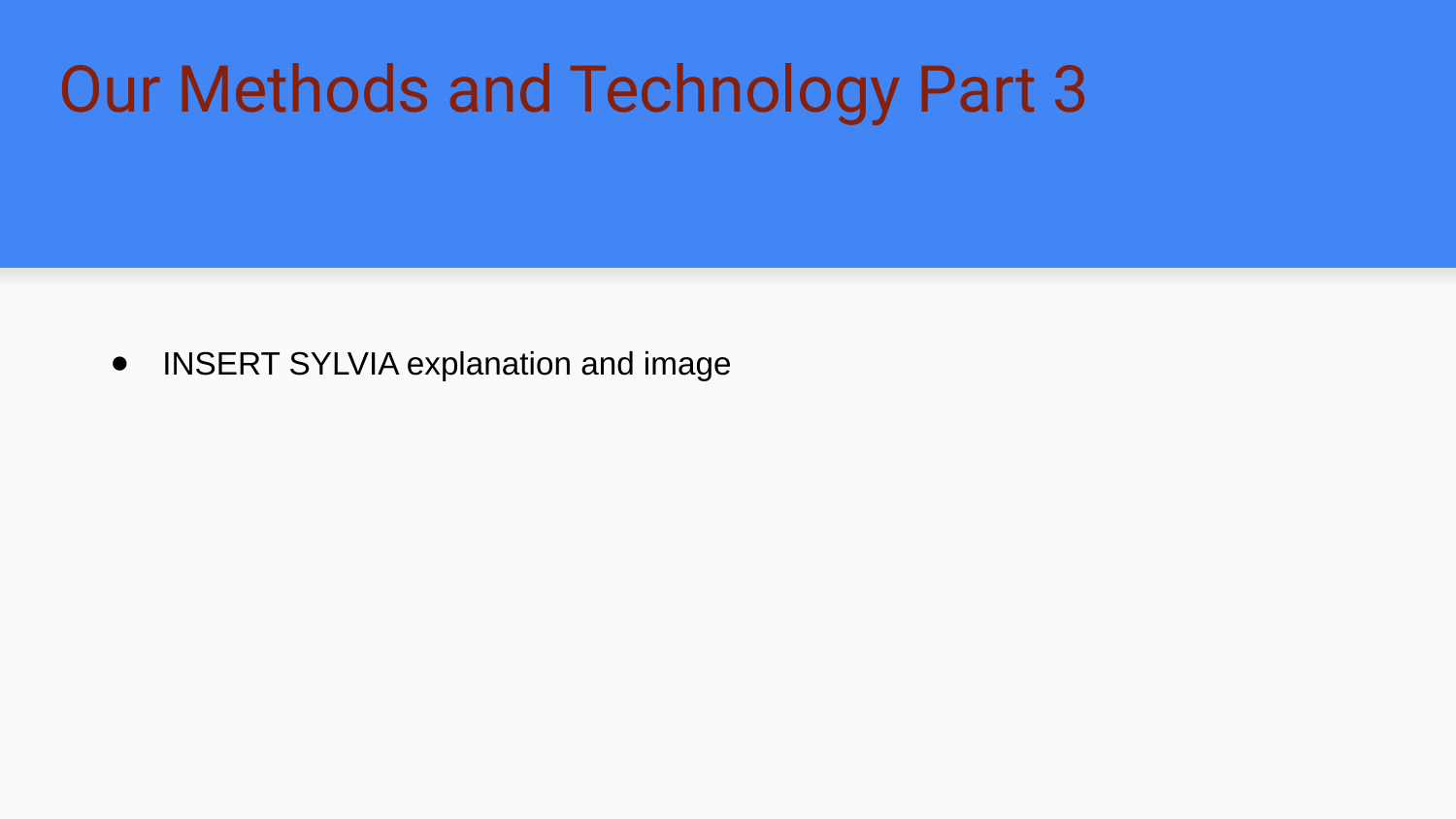

# Our Methods and Technology Part 3
INSERT SYLVIA explanation and image